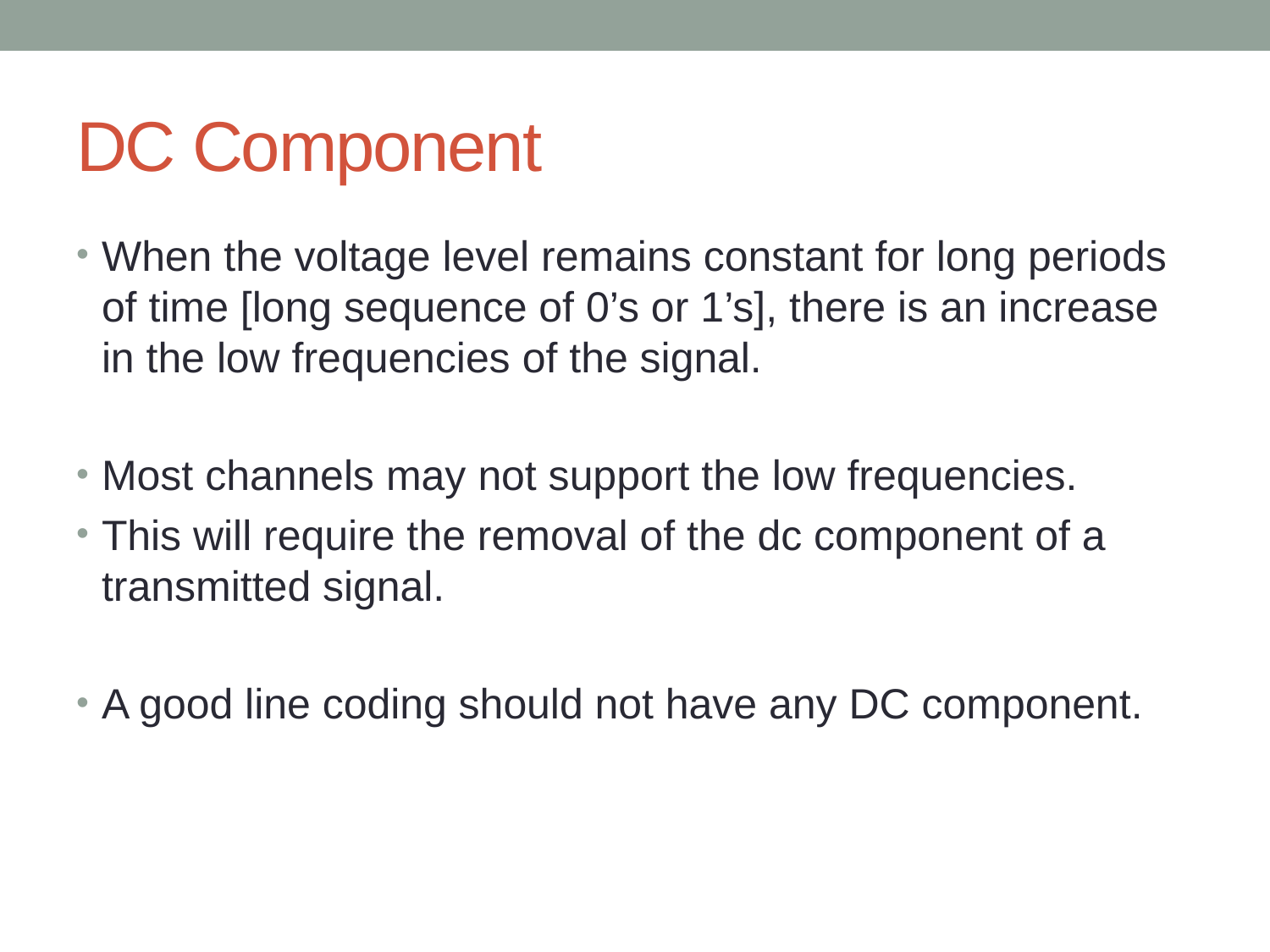

# DC Component
When the voltage level remains constant for long periods of time [long sequence of 0’s or 1’s], there is an increase in the low frequencies of the signal.

Most channels may not support the low frequencies.
This will require the removal of the dc component of a transmitted signal.

A good line coding should not have any DC component.